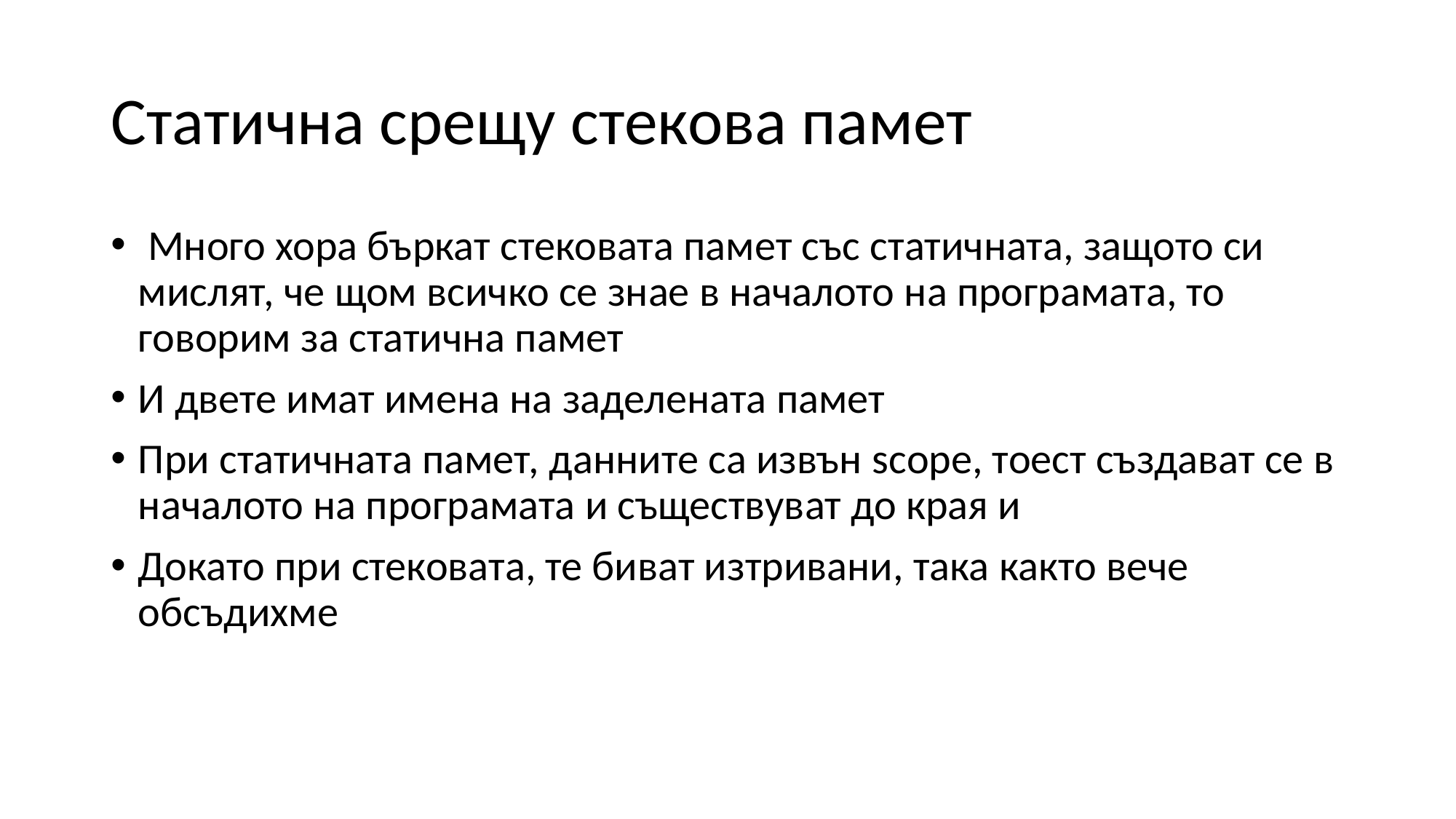

# Статична срещу стекова памет
 Много хора бъркат стековата памет със статичната, защото си мислят, че щом всичко се знае в началото на програмата, то говорим за статична памет
И двете имат имена на заделената памет
При статичната памет, данните са извън scope, тоест създават се в началото на програмата и съществуват до края и
Докато при стековата, те биват изтривани, така както вече обсъдихме